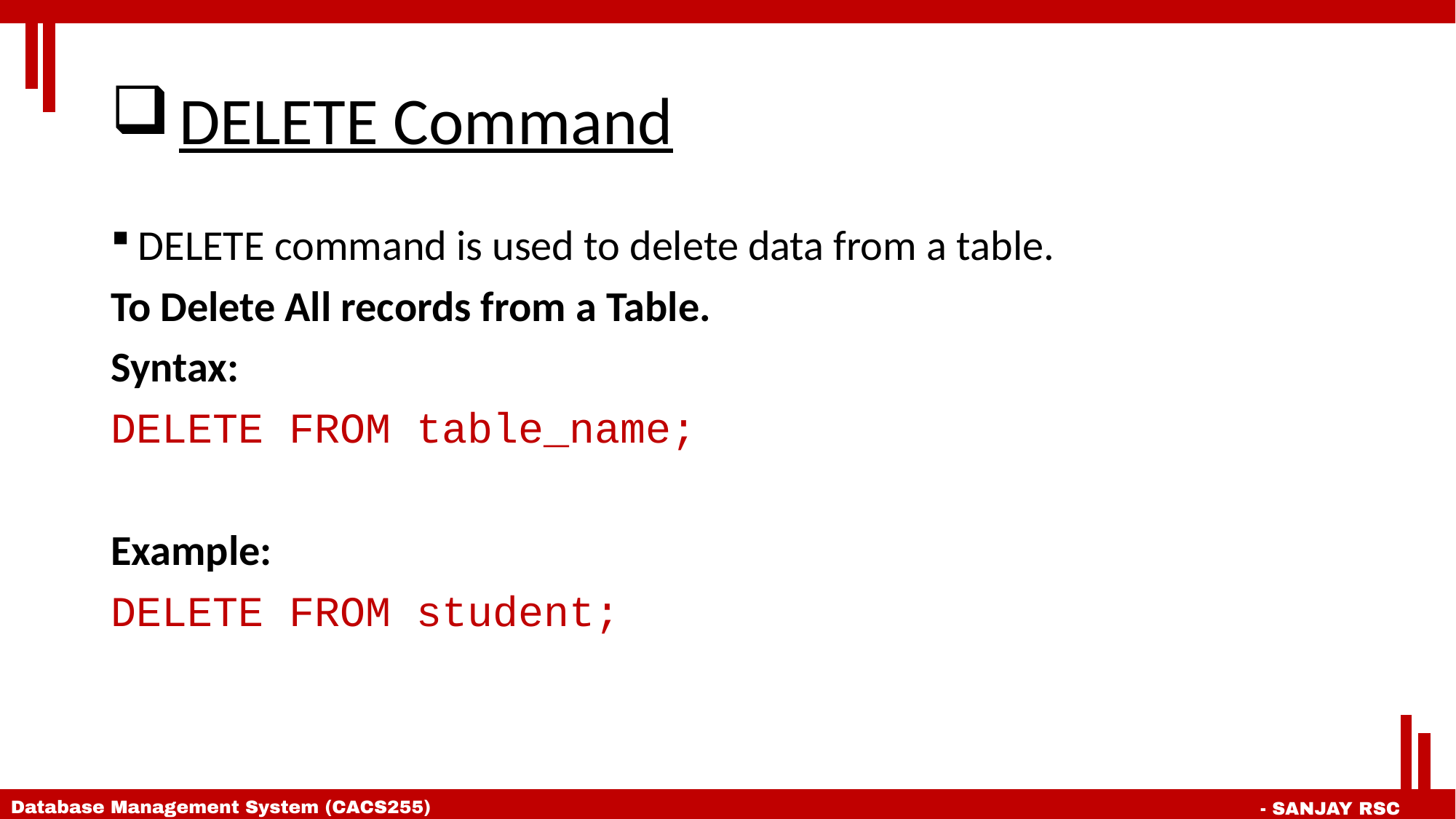

# DELETE Command
DELETE command is used to delete data from a table.
To Delete All records from a Table.
Syntax:
DELETE FROM table_name;

Example:
DELETE FROM student;